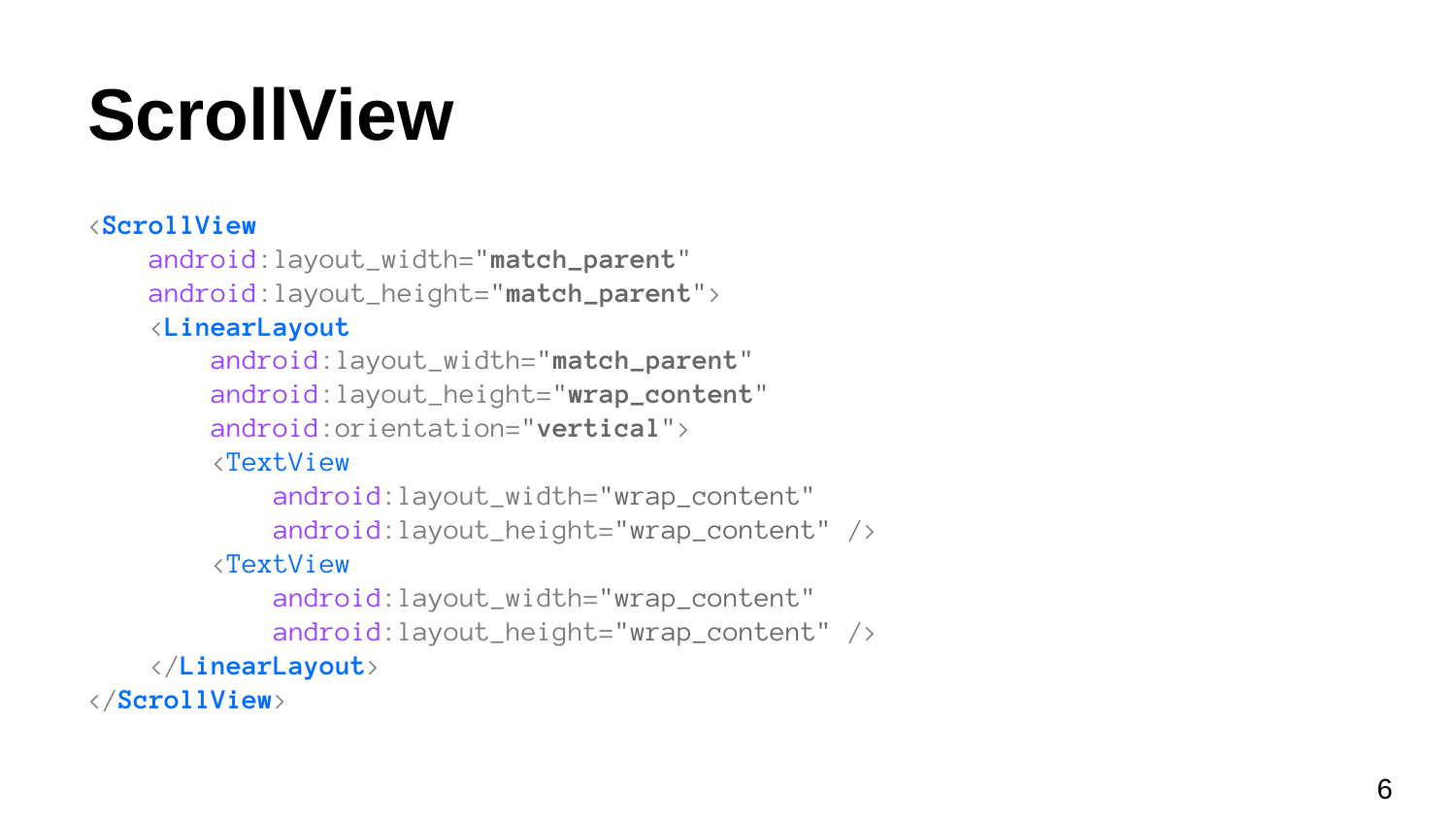

# ScrollView
<ScrollView
    android:layout_width="match_parent"
    android:layout_height="match_parent">
    <LinearLayout
        android:layout_width="match_parent"
        android:layout_height="wrap_content"
        android:orientation="vertical">
        <TextView
            android:layout_width="wrap_content"
            android:layout_height="wrap_content" />
        <TextView
            android:layout_width="wrap_content"
            android:layout_height="wrap_content" />
    </LinearLayout>
</ScrollView>
6